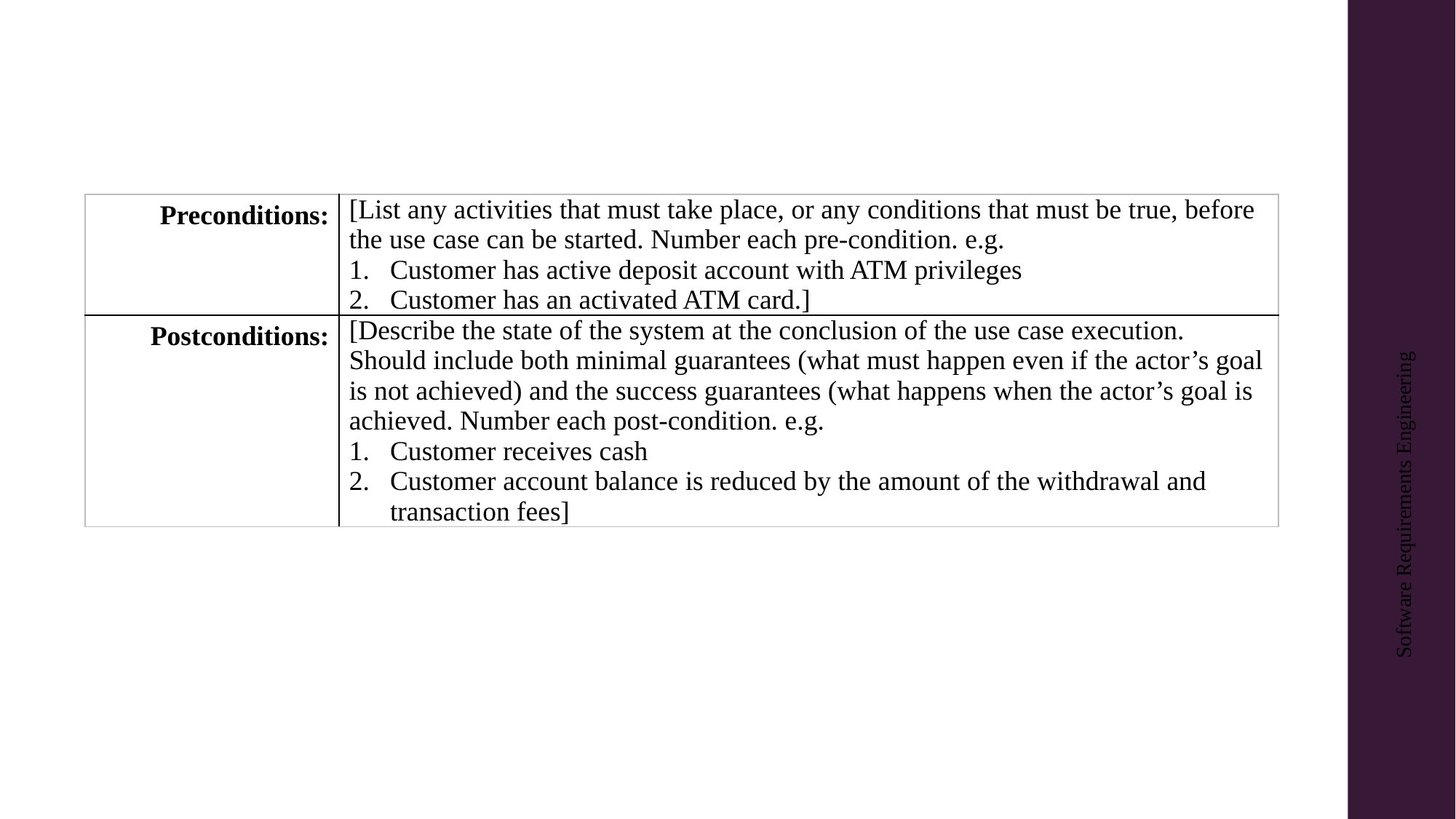

#
| Preconditions: | [List any activities that must take place, or any conditions that must be true, before the use case can be started. Number each pre-condition. e.g. Customer has active deposit account with ATM privileges Customer has an activated ATM card.] |
| --- | --- |
| Postconditions: | [Describe the state of the system at the conclusion of the use case execution. Should include both minimal guarantees (what must happen even if the actor’s goal is not achieved) and the success guarantees (what happens when the actor’s goal is achieved. Number each post-condition. e.g. Customer receives cash Customer account balance is reduced by the amount of the withdrawal and transaction fees] |
Software Requirements Engineering